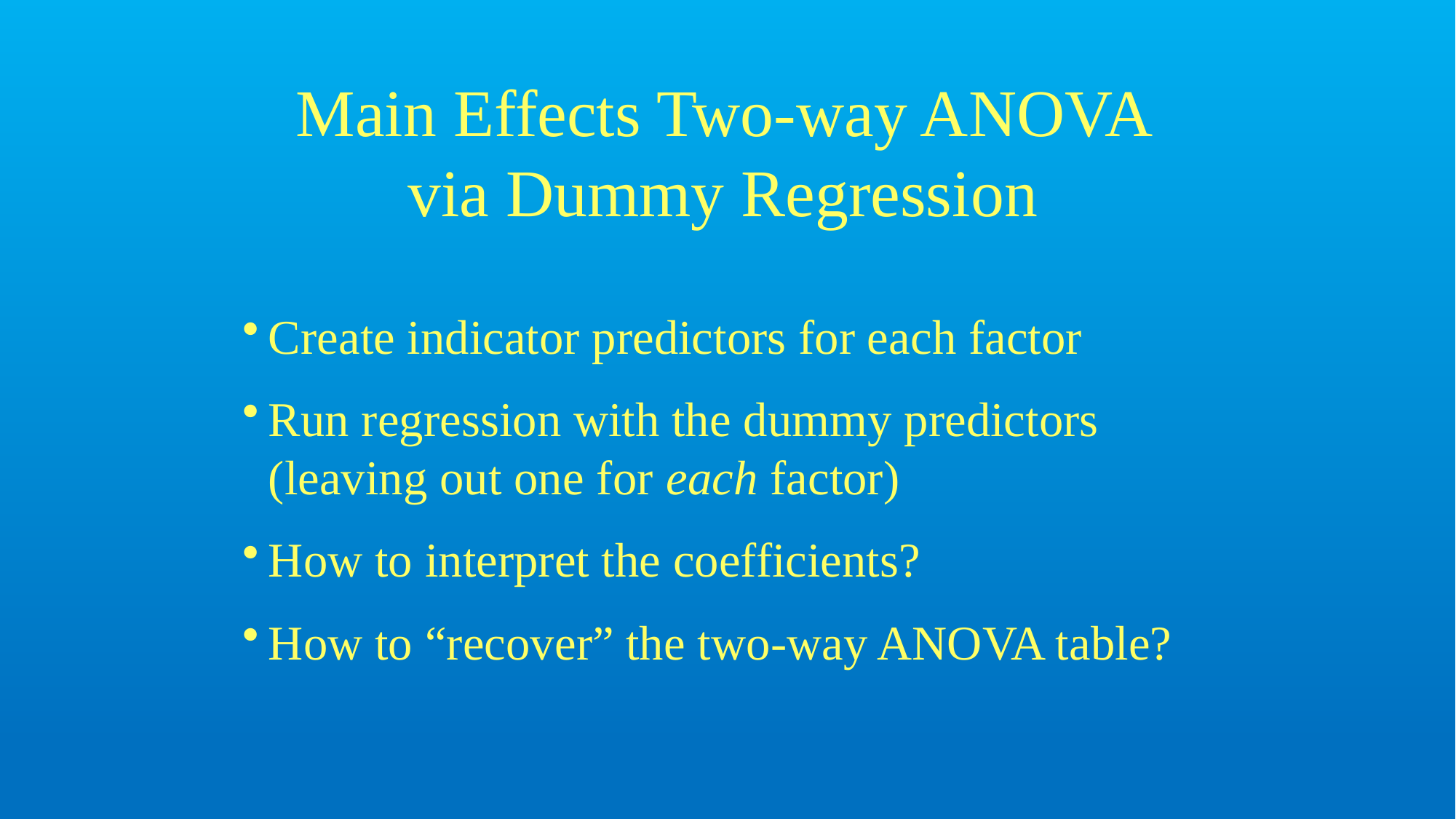

# Main Effects Two-way ANOVA via Dummy Regression
Create indicator predictors for each factor
Run regression with the dummy predictors (leaving out one for each factor)
How to interpret the coefficients?
How to “recover” the two-way ANOVA table?